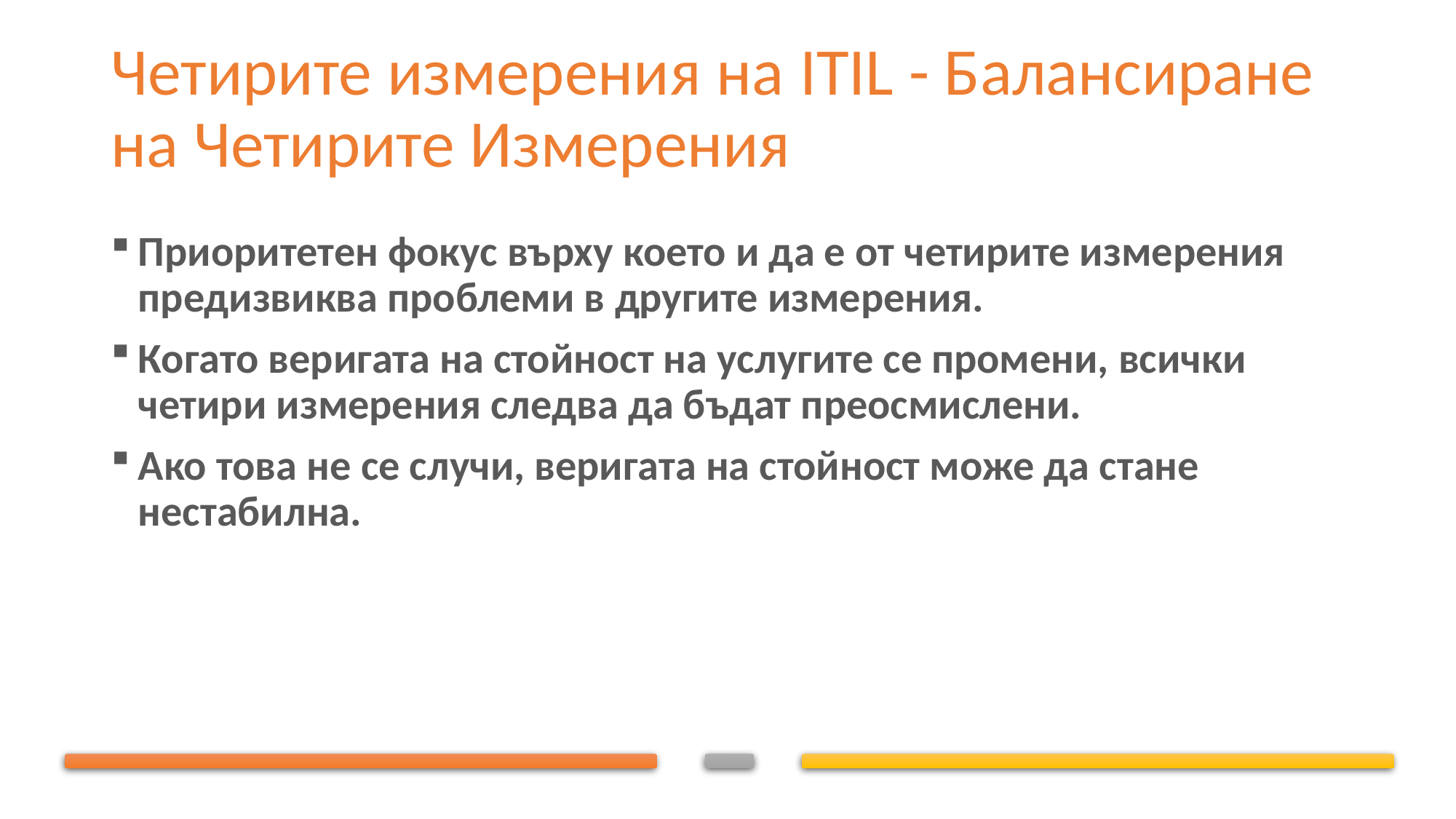

# Четирите измерения на ITIL - Балансиране на Четирите Измерения
Приоритетен фокус върху което и да е от четирите измерения предизвиква проблеми в другите измерения.
Когато веригата на стойност на услугите се промени, всички четири измерения следва да бъдат преосмислени.
Ако това не се случи, веригата на стойност може да стане нестабилна.